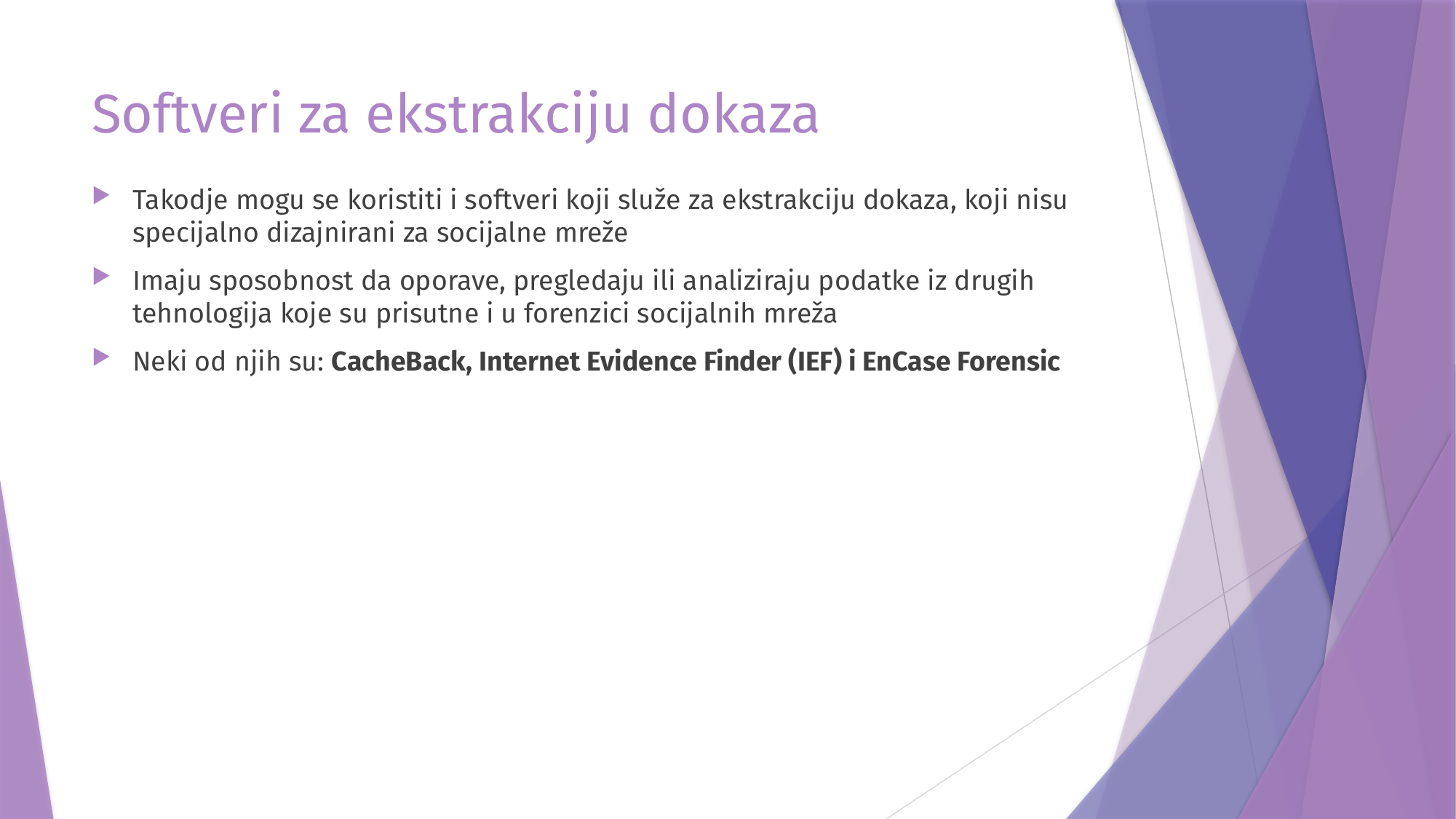

# Softveri za ekstrakciju dokaza
Takodje mogu se koristiti i softveri koji služe za ekstrakciju dokaza, koji nisu specijalno dizajnirani za socijalne mreže
Imaju sposobnost da oporave, pregledaju ili analiziraju podatke iz drugih tehnologija koje su prisutne i u forenzici socijalnih mreža
Neki od njih su: CacheBack, Internet Evidence Finder (IEF) i EnCase Forensic